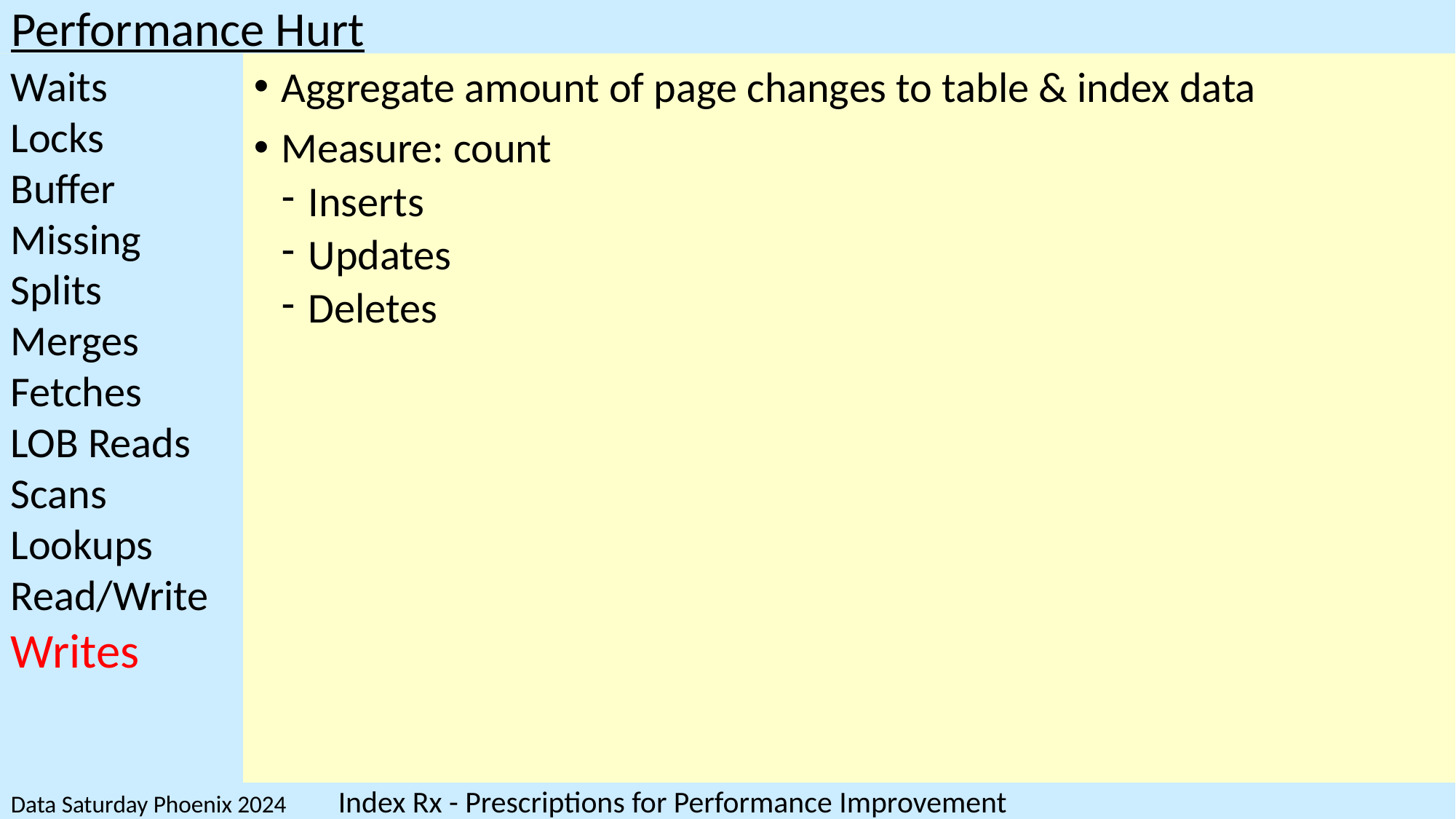

# Performance Hurt
Waits
Locks
Buffer
Missing
Splits
Merges
Fetches
LOB Reads
Scans
Lookups
Read/Write
Writes
Aggregate amount of page changes to table & index data
Measure: count
Inserts
Updates
Deletes